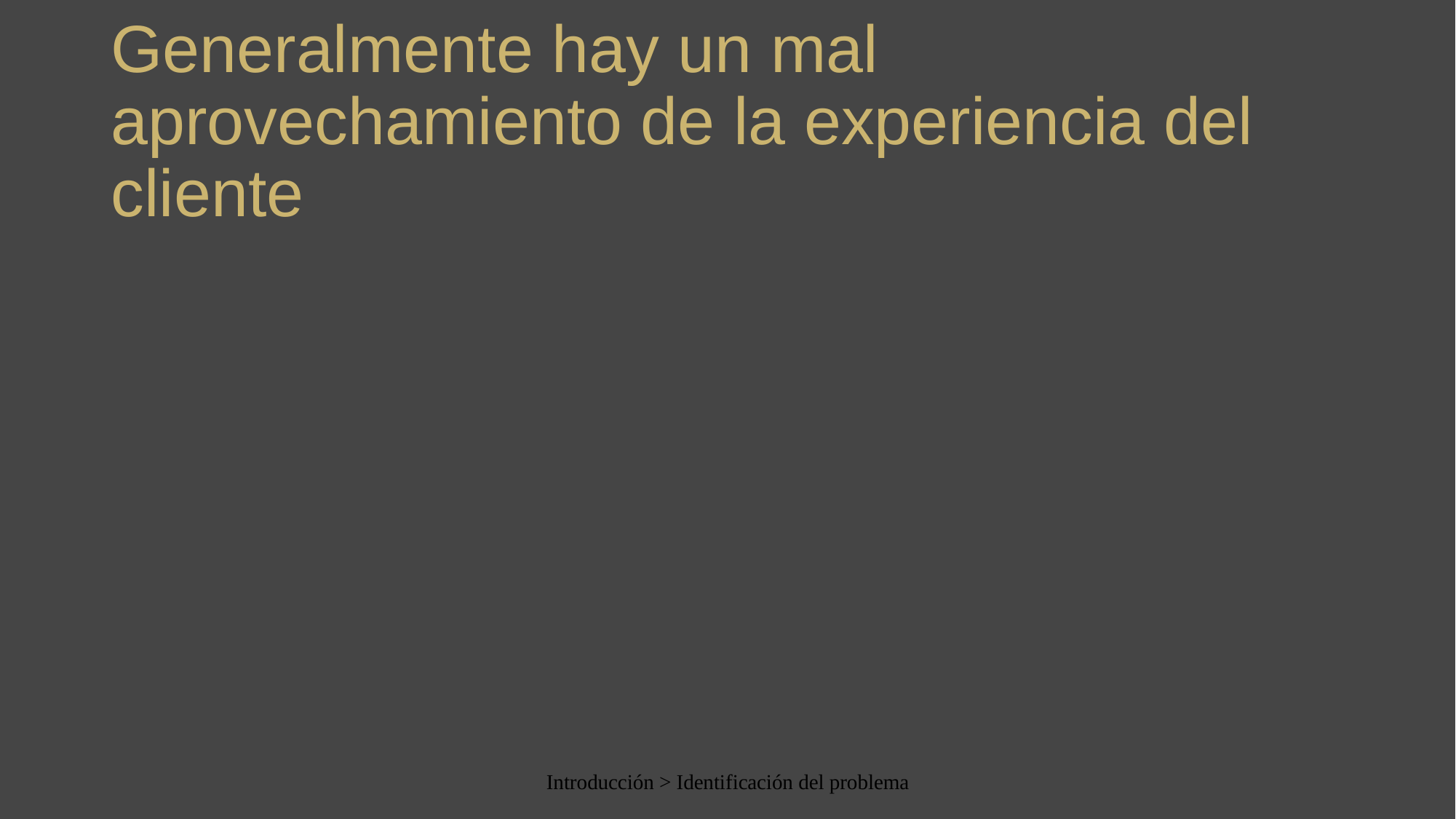

# Generalmente hay un mal aprovechamiento de la experiencia del cliente

Introducción > Identificación del problema